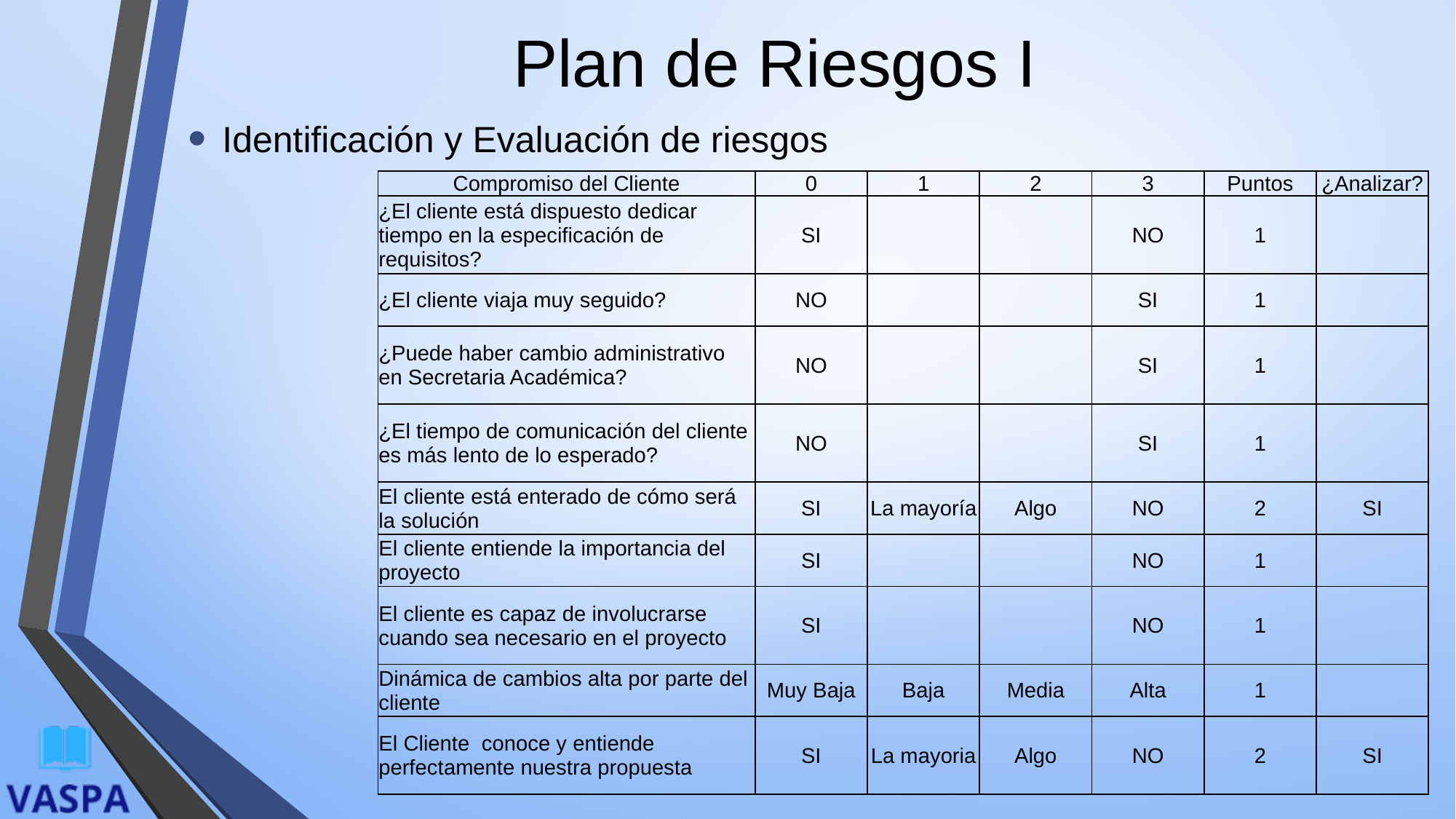

# Plan de Riesgos I
Identificación y Evaluación de riesgos

| Compromiso del Cliente | 0 | 1 | 2 | 3 | Puntos | ¿Analizar? |
| --- | --- | --- | --- | --- | --- | --- |
| ¿El cliente está dispuesto dedicar tiempo en la especificación de requisitos? | SI |  |  | NO | 1 |  |
| ¿El cliente viaja muy seguido? | NO |  |  | SI | 1 |  |
| ¿Puede haber cambio administrativo en Secretaria Académica? | NO |  |  | SI | 1 |  |
| ¿El tiempo de comunicación del cliente es más lento de lo esperado? | NO |  |  | SI | 1 |  |
| El cliente está enterado de cómo será la solución | SI | La mayoría | Algo | NO | 2 | SI |
| El cliente entiende la importancia del proyecto | SI |  |  | NO | 1 |  |
| El cliente es capaz de involucrarse cuando sea necesario en el proyecto | SI |  |  | NO | 1 |  |
| Dinámica de cambios alta por parte del cliente | Muy Baja | Baja | Media | Alta | 1 |  |
| El Cliente conoce y entiende perfectamente nuestra propuesta | SI | La mayoria | Algo | NO | 2 | SI |